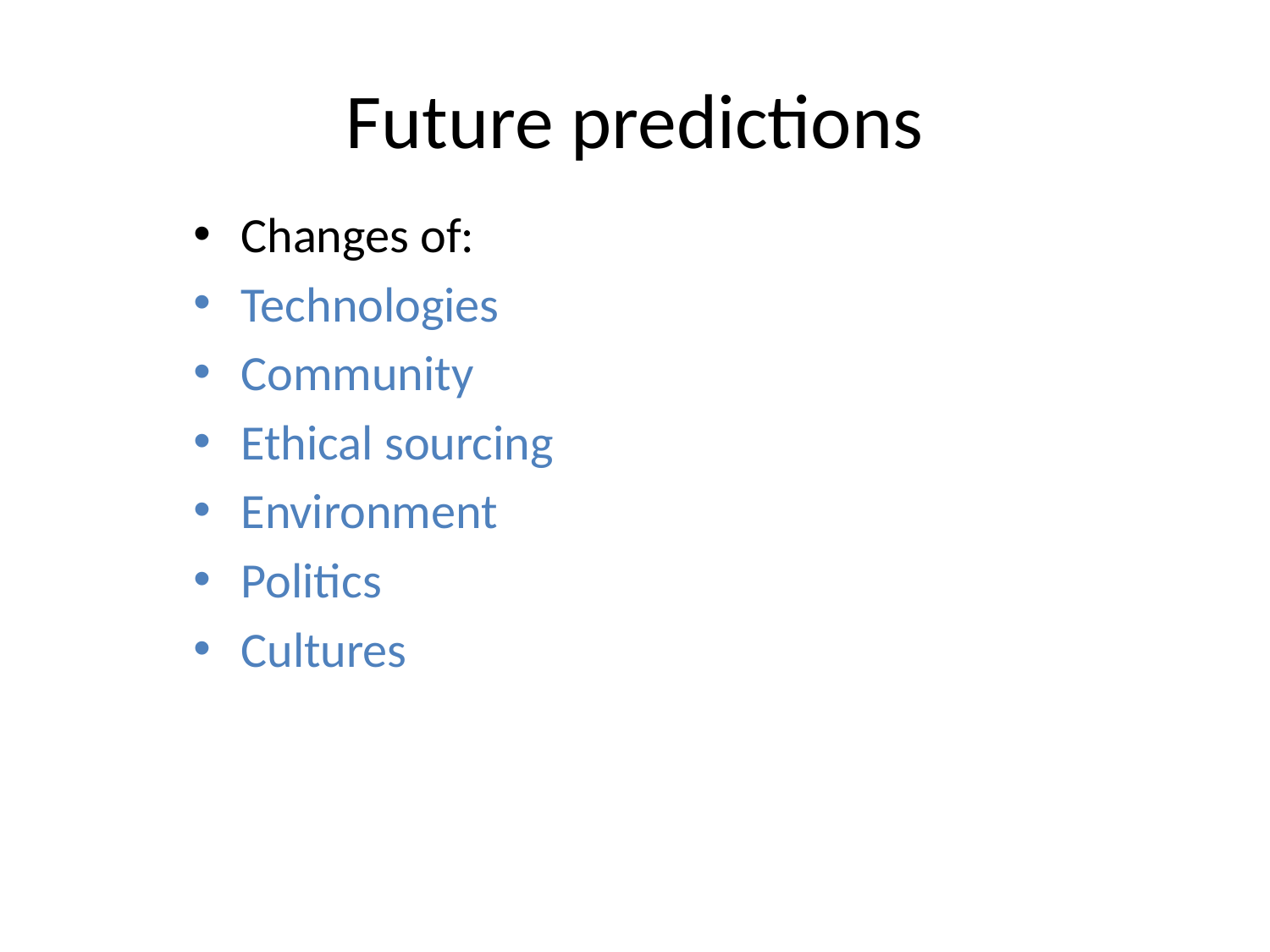

# Future predictions
Changes of:
Technologies
Community
Ethical sourcing
Environment
Politics
Cultures